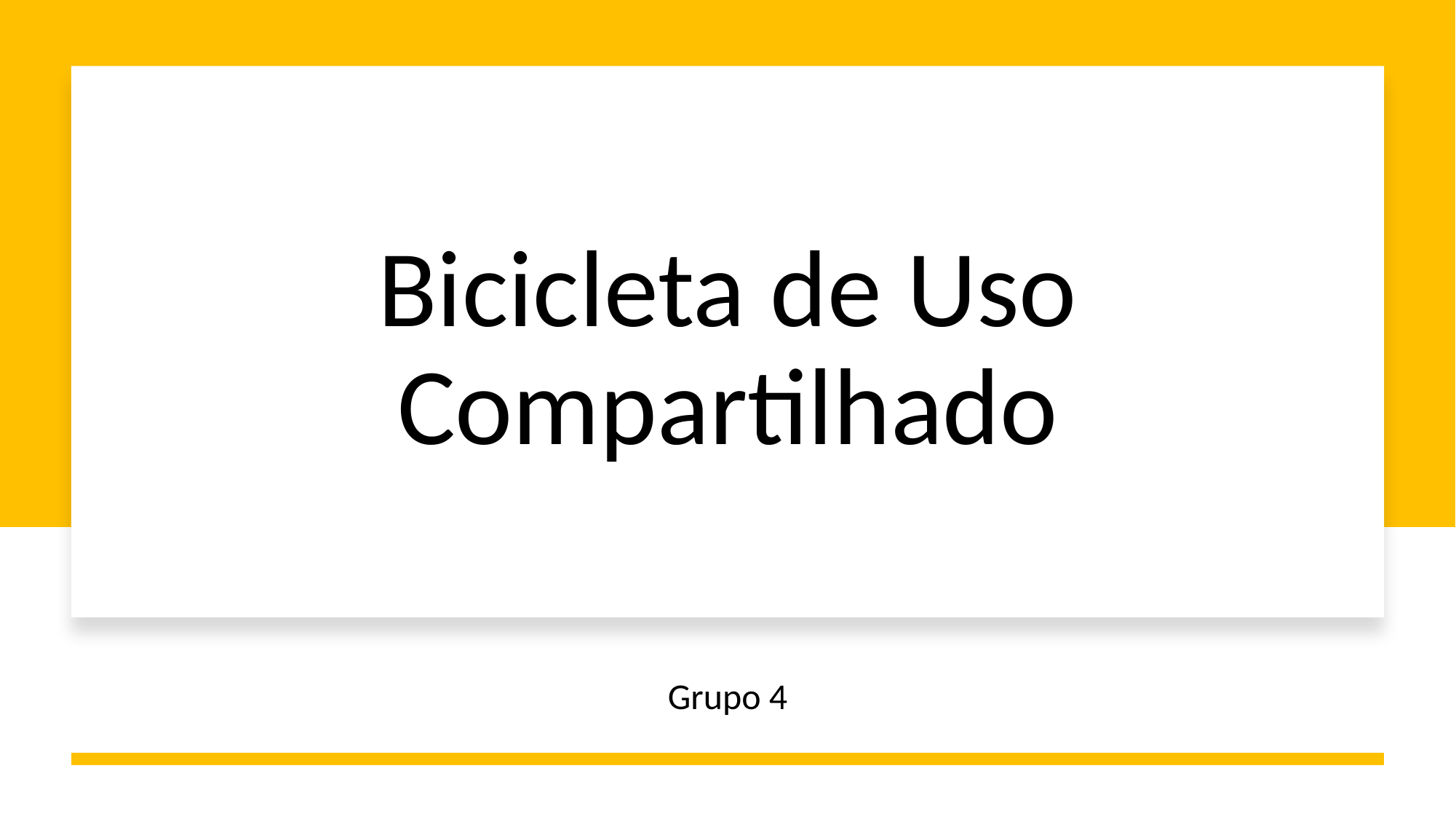

# Bicicleta de Uso Compartilhado
Grupo 4